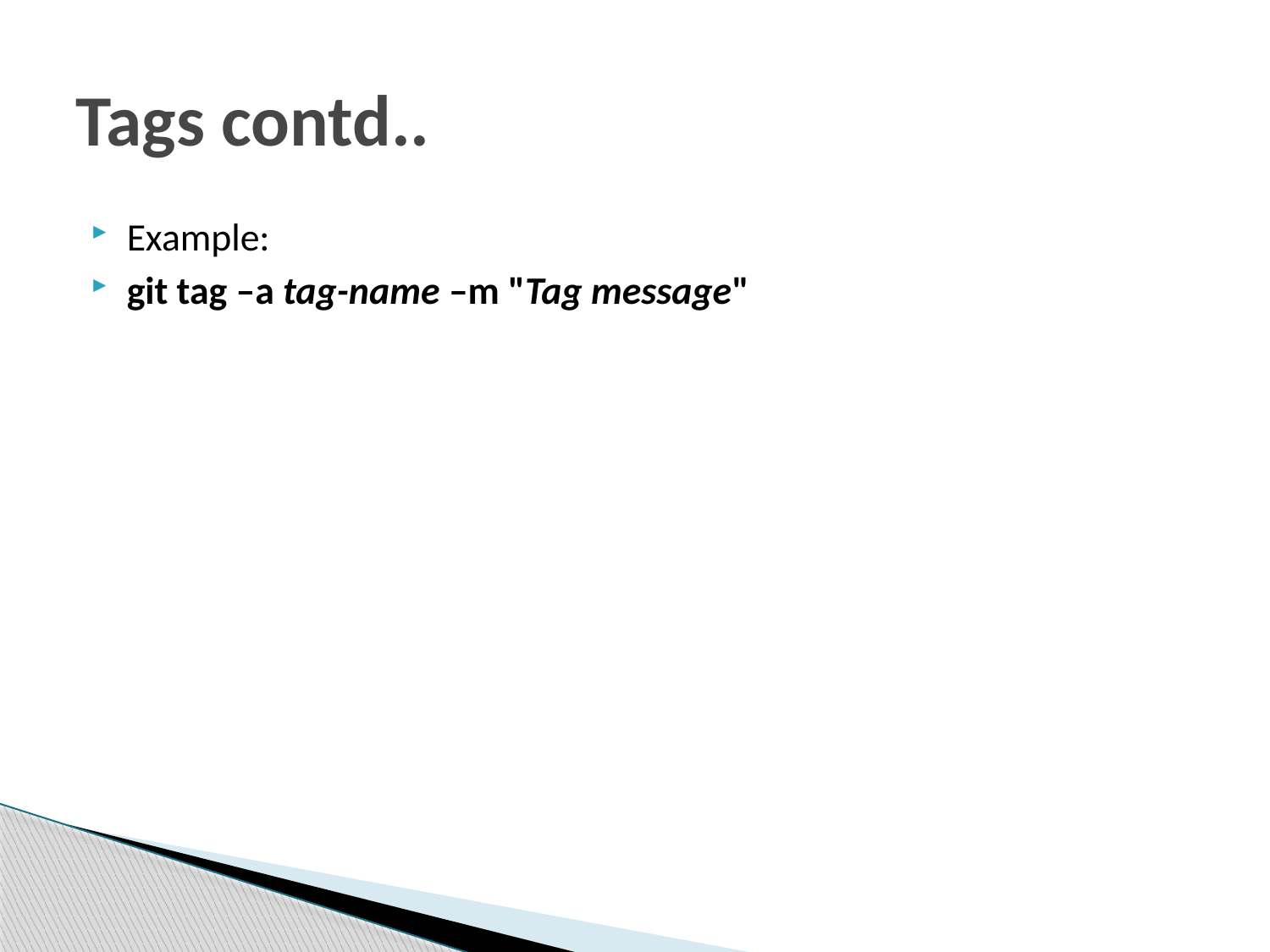

# Tags contd..
Example:
git tag –a tag-name –m "Tag message"